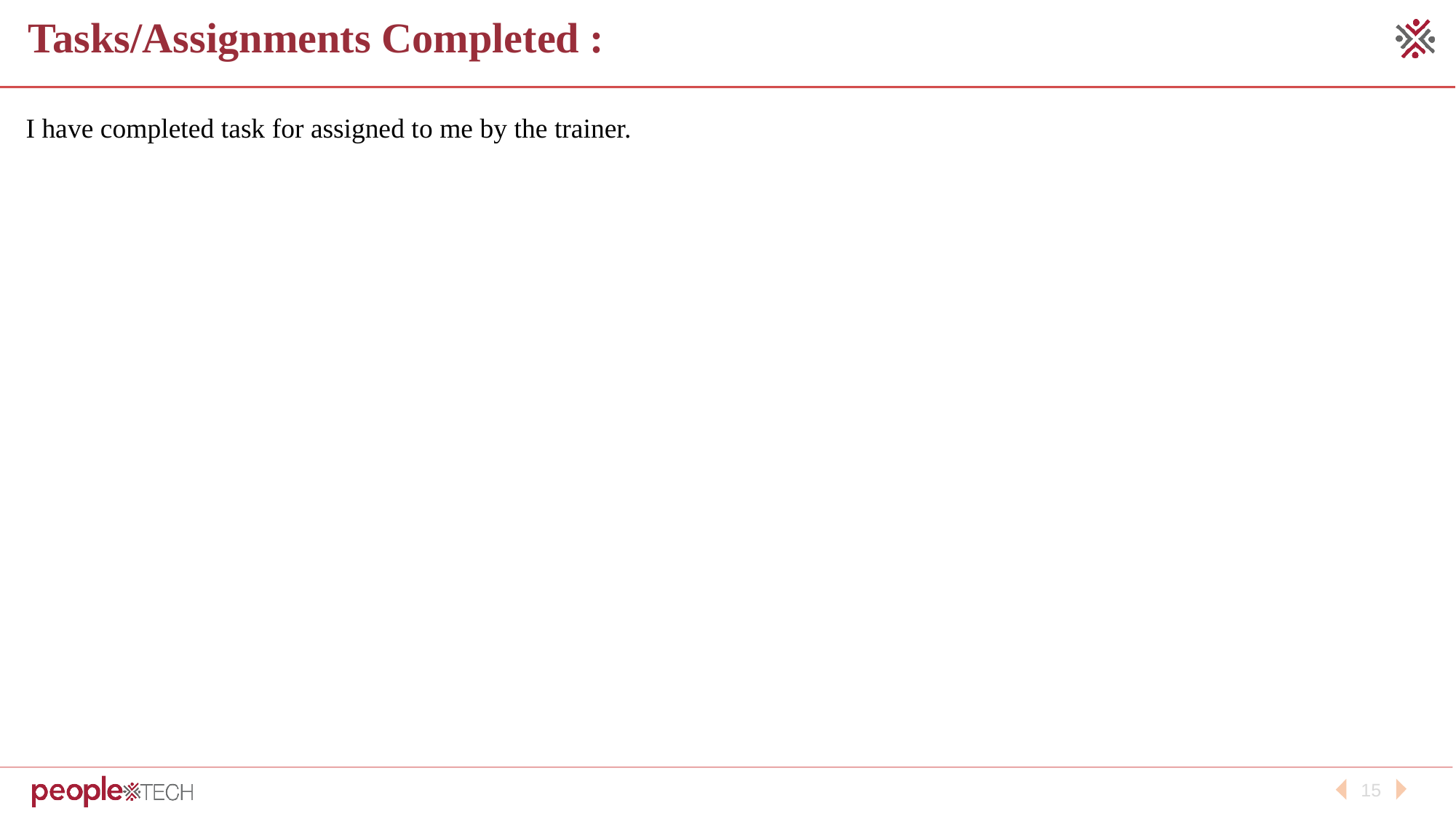

# Tasks/Assignments Completed :
 I have completed task for assigned to me by the trainer.